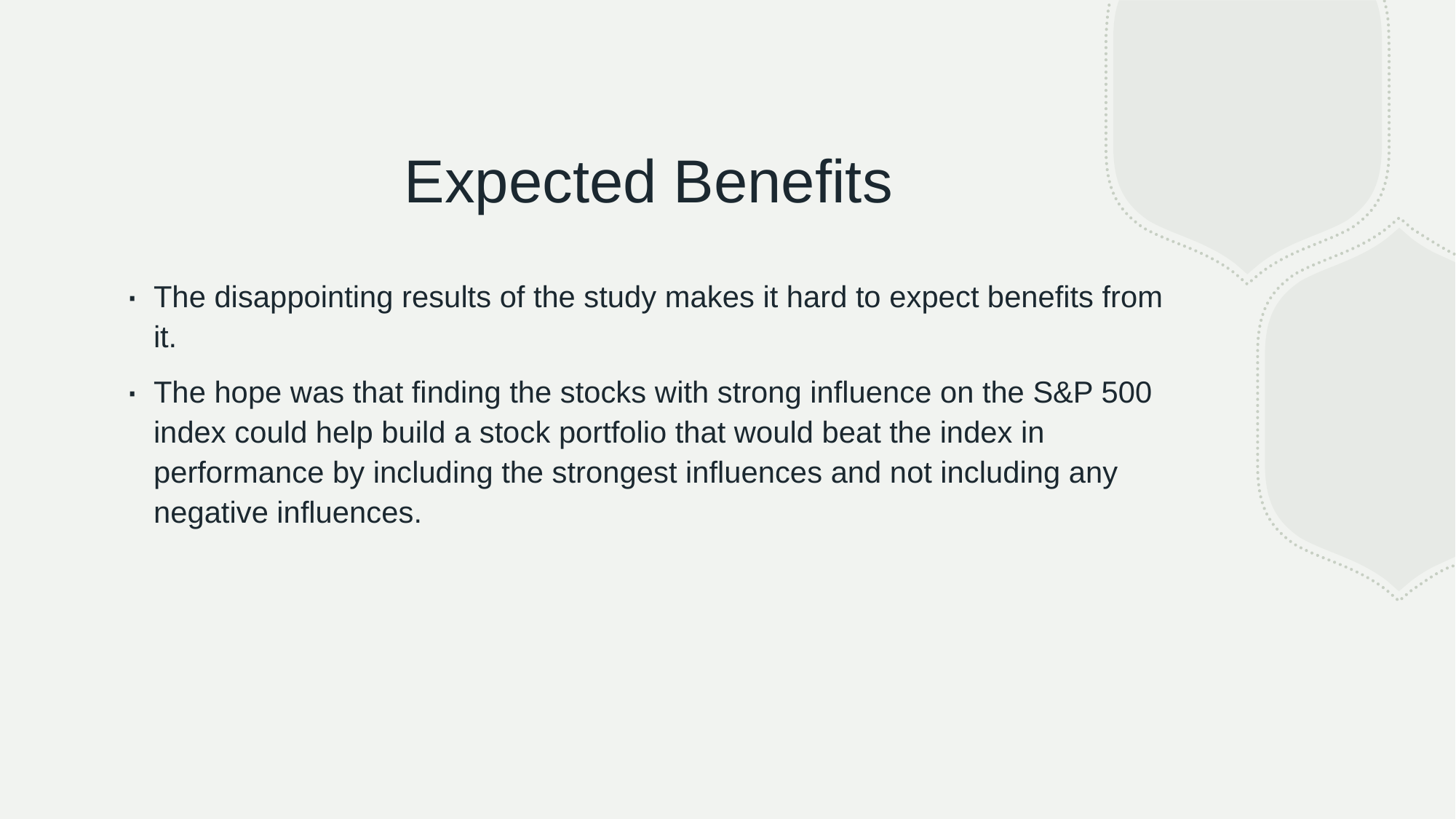

# Expected Benefits
The disappointing results of the study makes it hard to expect benefits from it.
The hope was that finding the stocks with strong influence on the S&P 500 index could help build a stock portfolio that would beat the index in performance by including the strongest influences and not including any negative influences.